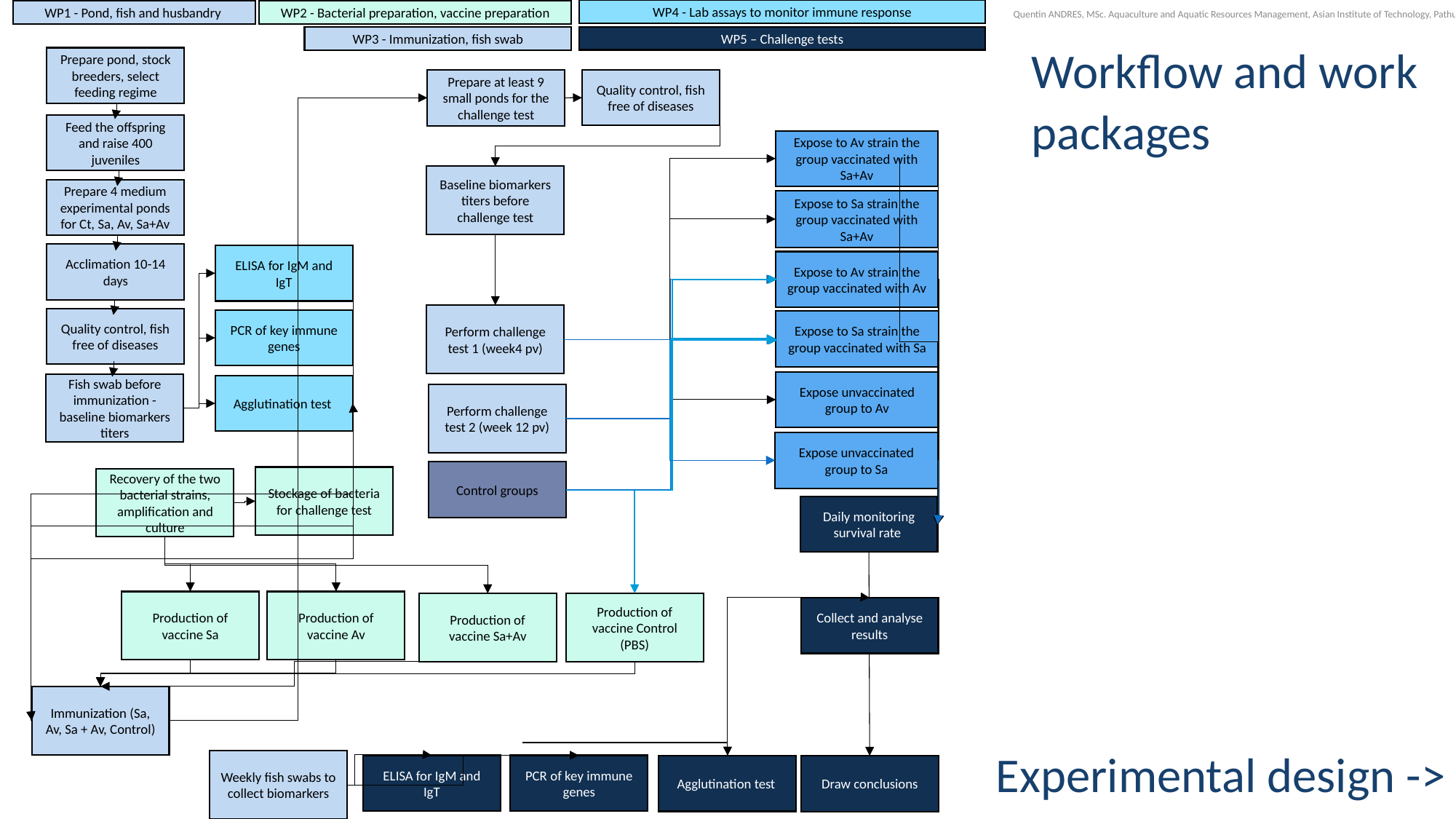

WP4 - Lab assays to monitor immune response
WP1 - Pond, fish and husbandry
WP2 - Bacterial preparation, vaccine preparation
Quentin ANDRES, MSc. Aquaculture and Aquatic Resources Management, Asian Institute of Technology, Pathum Thani
WP5 – Challenge tests
WP3 - Immunization, fish swab
Prepare pond, stock breeders, select feeding regime
Quality control, fish free of diseases
Prepare at least 9 small ponds for the challenge test
Workflow and work
packages
Feed the offspring and raise 400 juveniles
Expose to Av strain the group vaccinated with Sa+Av
Baseline biomarkers titers before challenge test
Prepare 4 medium experimental ponds for Ct, Sa, Av, Sa+Av
Expose to Sa strain the group vaccinated with Sa+Av
Acclimation 10-14 days
ELISA for IgM and IgT
Expose to Av strain the group vaccinated with Av
Perform challenge test 1 (week4 pv)
Quality control, fish free of diseases
PCR of key immune genes
Expose to Sa strain the group vaccinated with Sa
Expose unvaccinated group to Av
Fish swab before immunization - baseline biomarkers titers
Agglutination test
Perform challenge test 2 (week 12 pv)
Expose unvaccinated group to Sa
Control groups
Stockage of bacteria for challenge test
Recovery of the two bacterial strains, amplification and culture
Daily monitoring survival rate
Production of vaccine Sa
Production of vaccine Av
Production of vaccine Sa+Av
Production of vaccine Control (PBS)
Collect and analyse results
Immunization (Sa, Av, Sa + Av, Control)
Experimental design ->
Weekly fish swabs to collect biomarkers
ELISA for IgM and IgT
PCR of key immune genes
Agglutination test
Draw conclusions